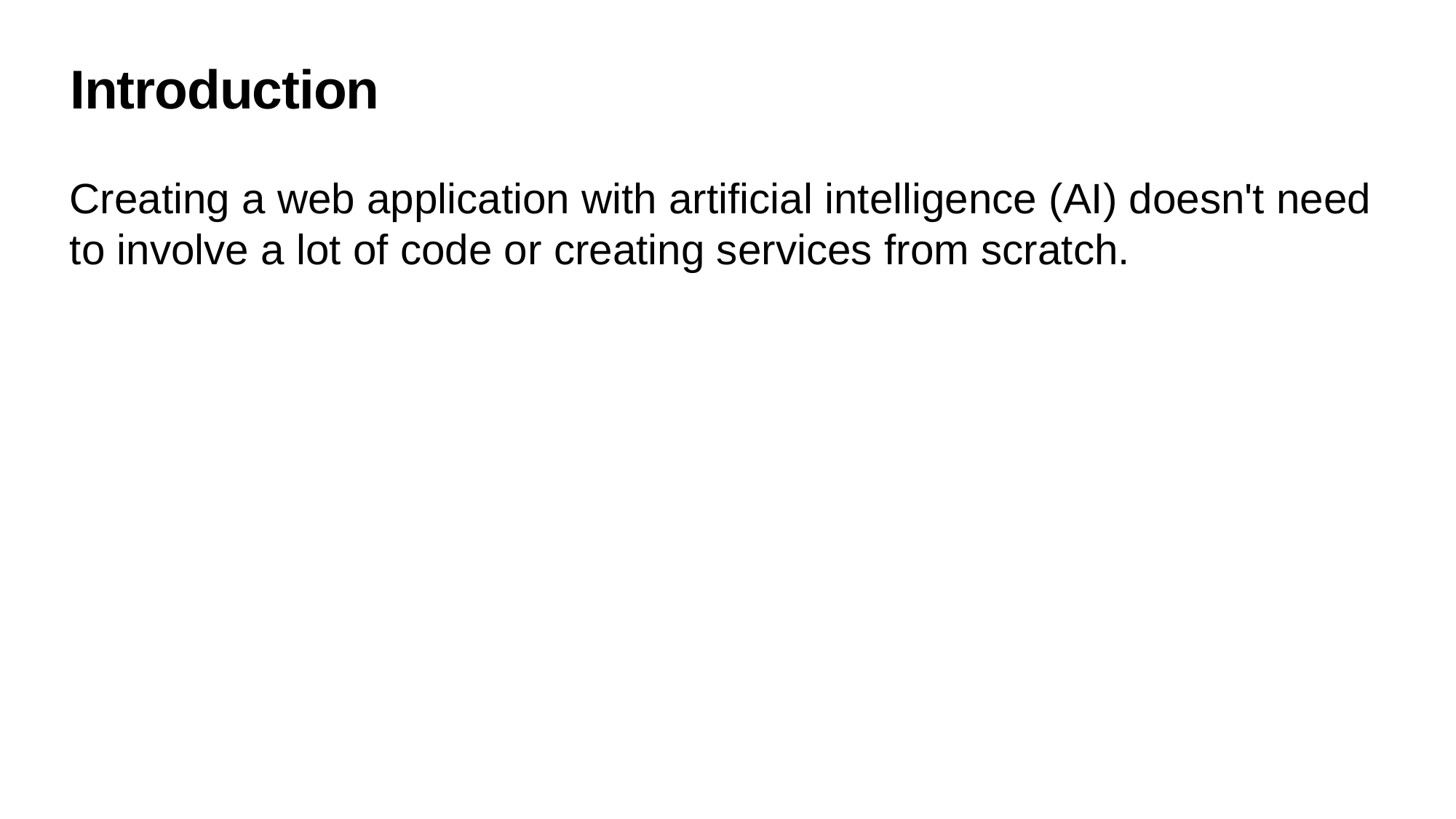

# Introduction
Creating a web application with artificial intelligence (AI) doesn't need to involve a lot of code or creating services from scratch.